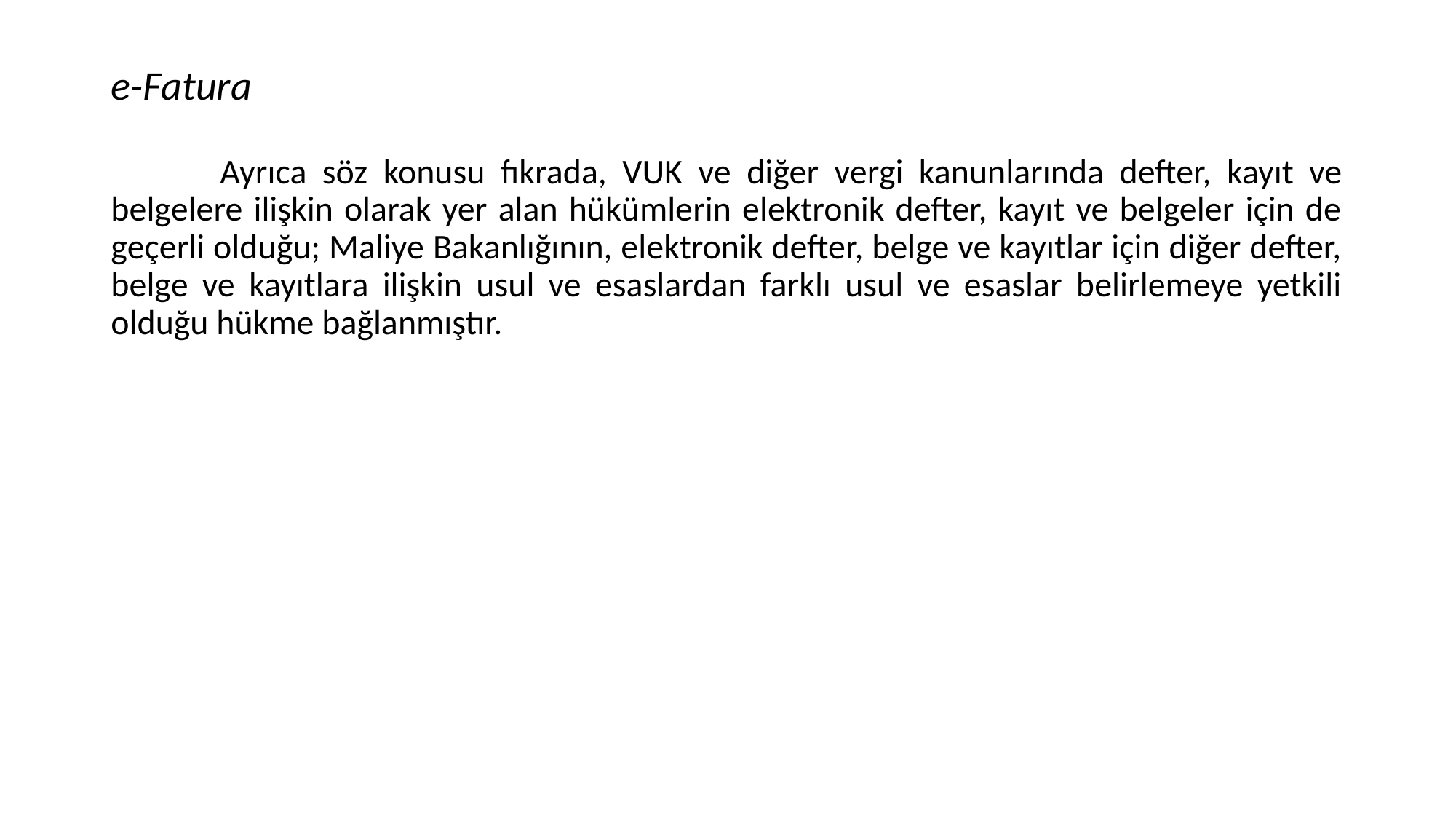

# e-Fatura
	Ayrıca söz konusu fıkrada, VUK ve diğer vergi kanunlarında defter, kayıt ve belgelere ilişkin olarak yer alan hükümlerin elektronik defter, kayıt ve belgeler için de geçerli olduğu; Maliye Bakanlığının, elektronik defter, belge ve kayıtlar için diğer defter, belge ve kayıtlara ilişkin usul ve esaslardan farklı usul ve esaslar belirlemeye yetkili olduğu hükme bağlanmıştır.